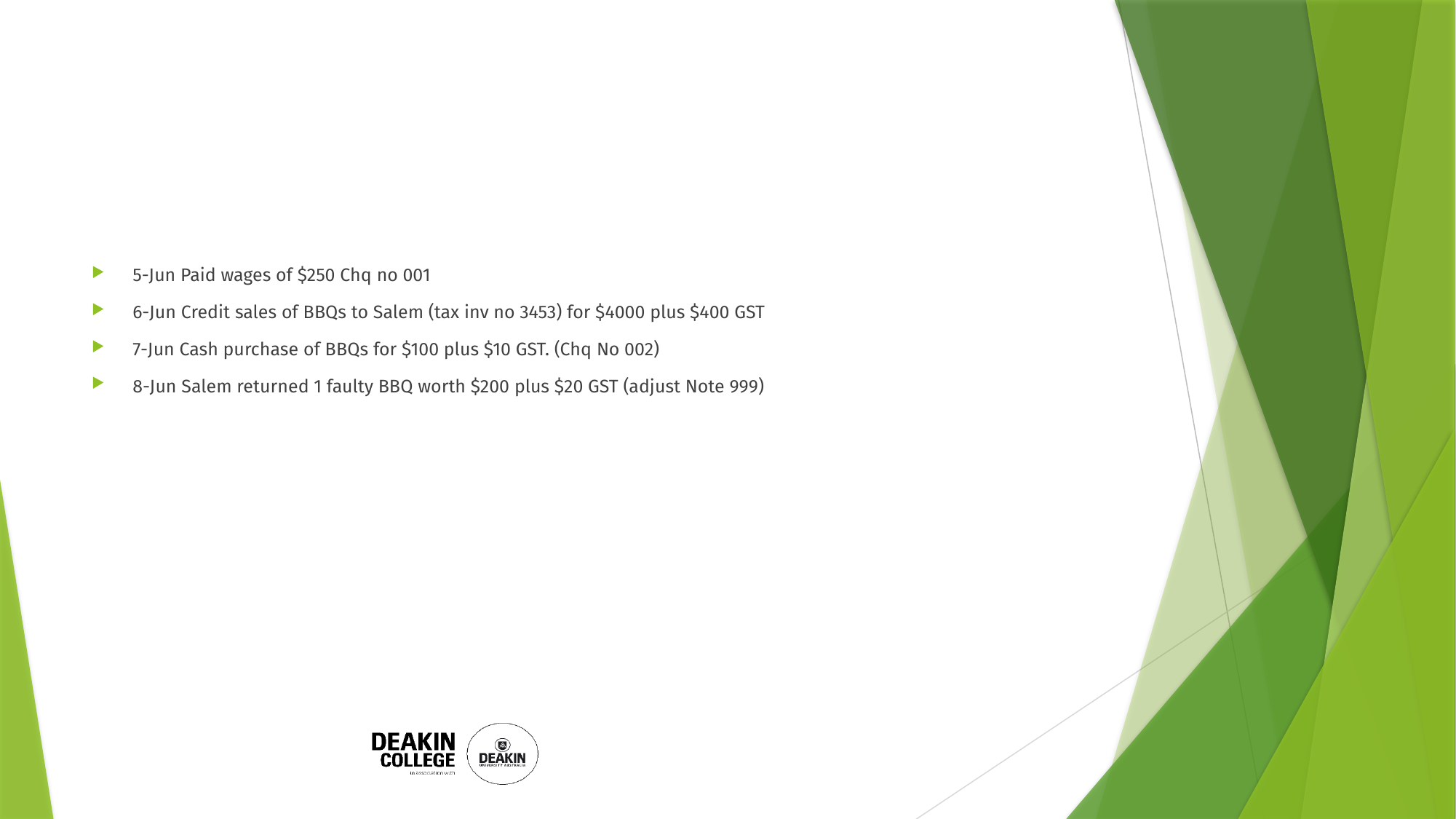

#
5-Jun Paid wages of $250 Chq no 001
6-Jun Credit sales of BBQs to Salem (tax inv no 3453) for $4000 plus $400 GST
7-Jun Cash purchase of BBQs for $100 plus $10 GST. (Chq No 002)
8-Jun Salem returned 1 faulty BBQ worth $200 plus $20 GST (adjust Note 999)